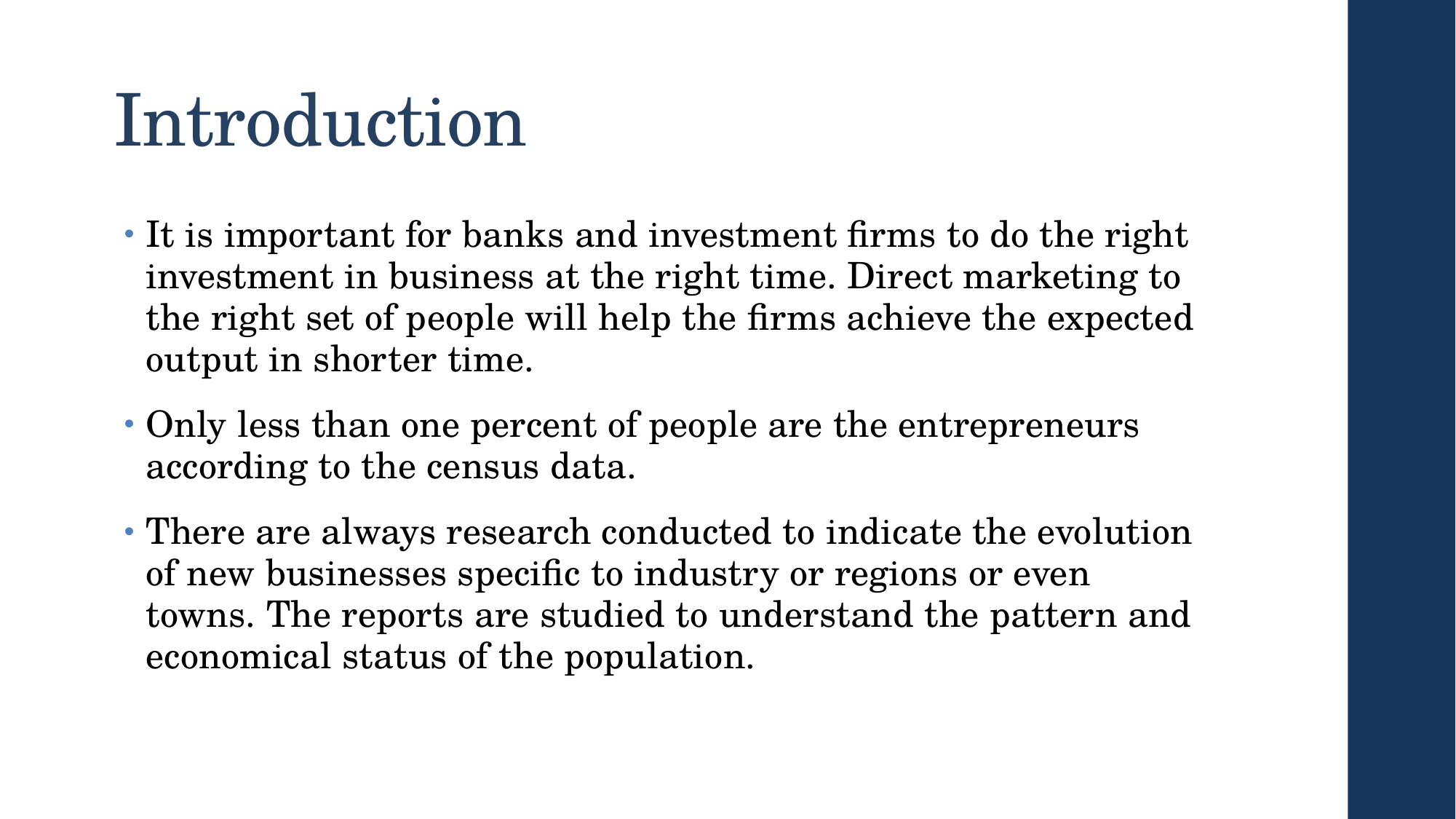

# Introduction
It is important for banks and investment firms to do the right investment in business at the right time. Direct marketing to the right set of people will help the firms achieve the expected output in shorter time.
Only less than one percent of people are the entrepreneurs according to the census data.
There are always research conducted to indicate the evolution of new businesses specific to industry or regions or even towns. The reports are studied to understand the pattern and economical status of the population.